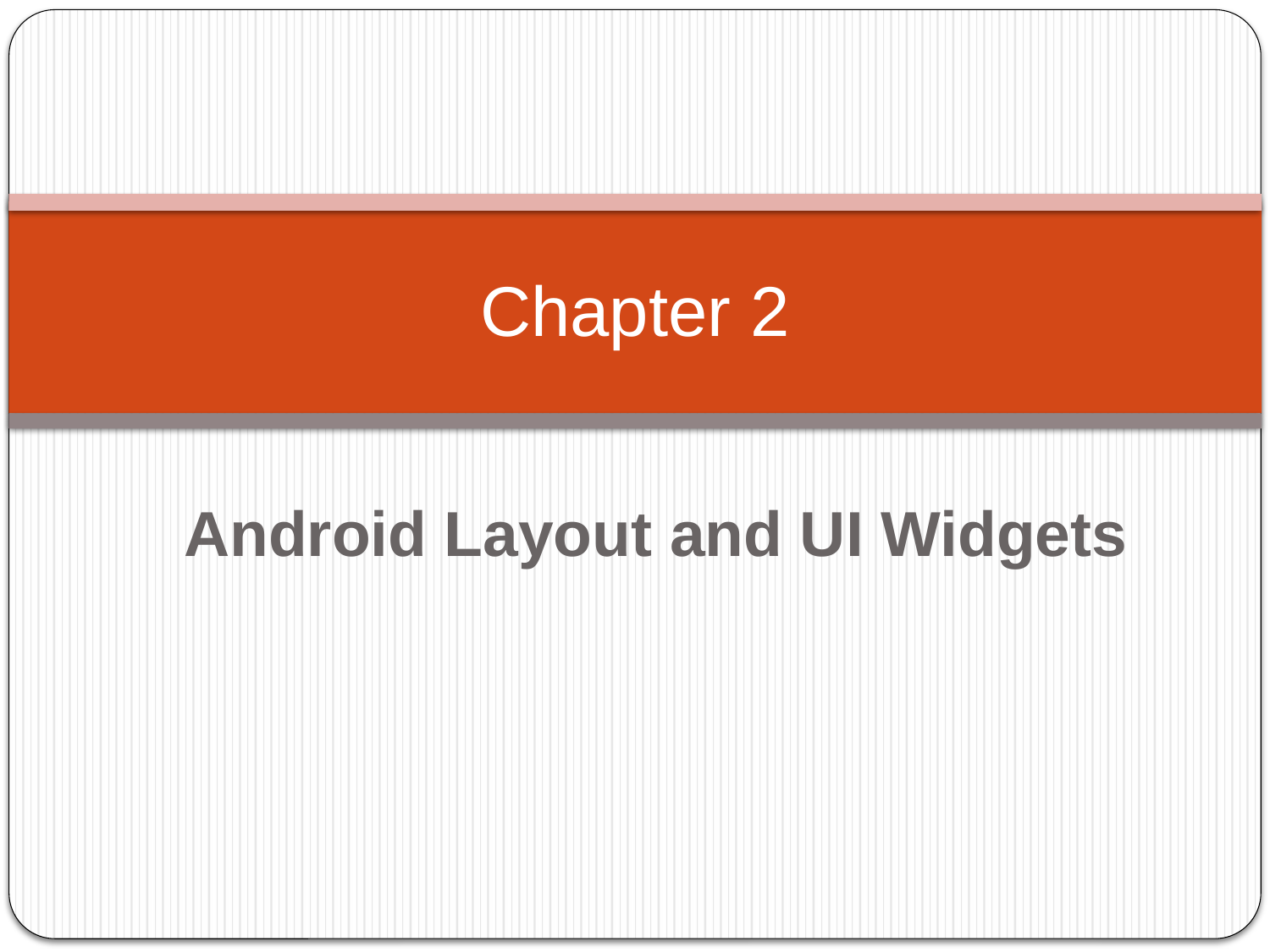

# Chapter 2
Android Layout and UI Widgets